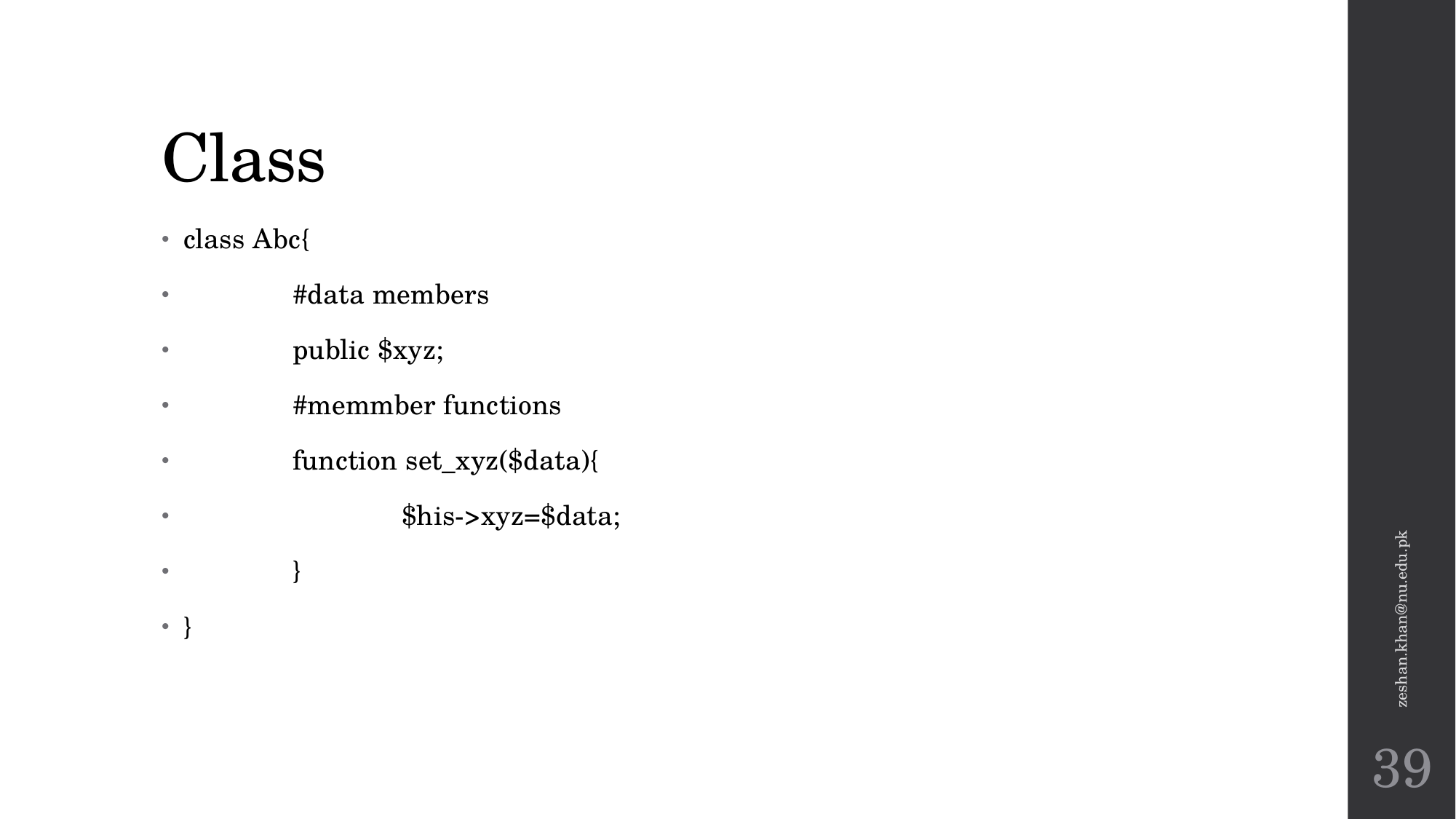

# Class
class Abc{
	#data members
	public $xyz;
	#memmber functions
	function set_xyz($data){
		$his->xyz=$data;
	}
}
zeshan.khan@nu.edu.pk
39